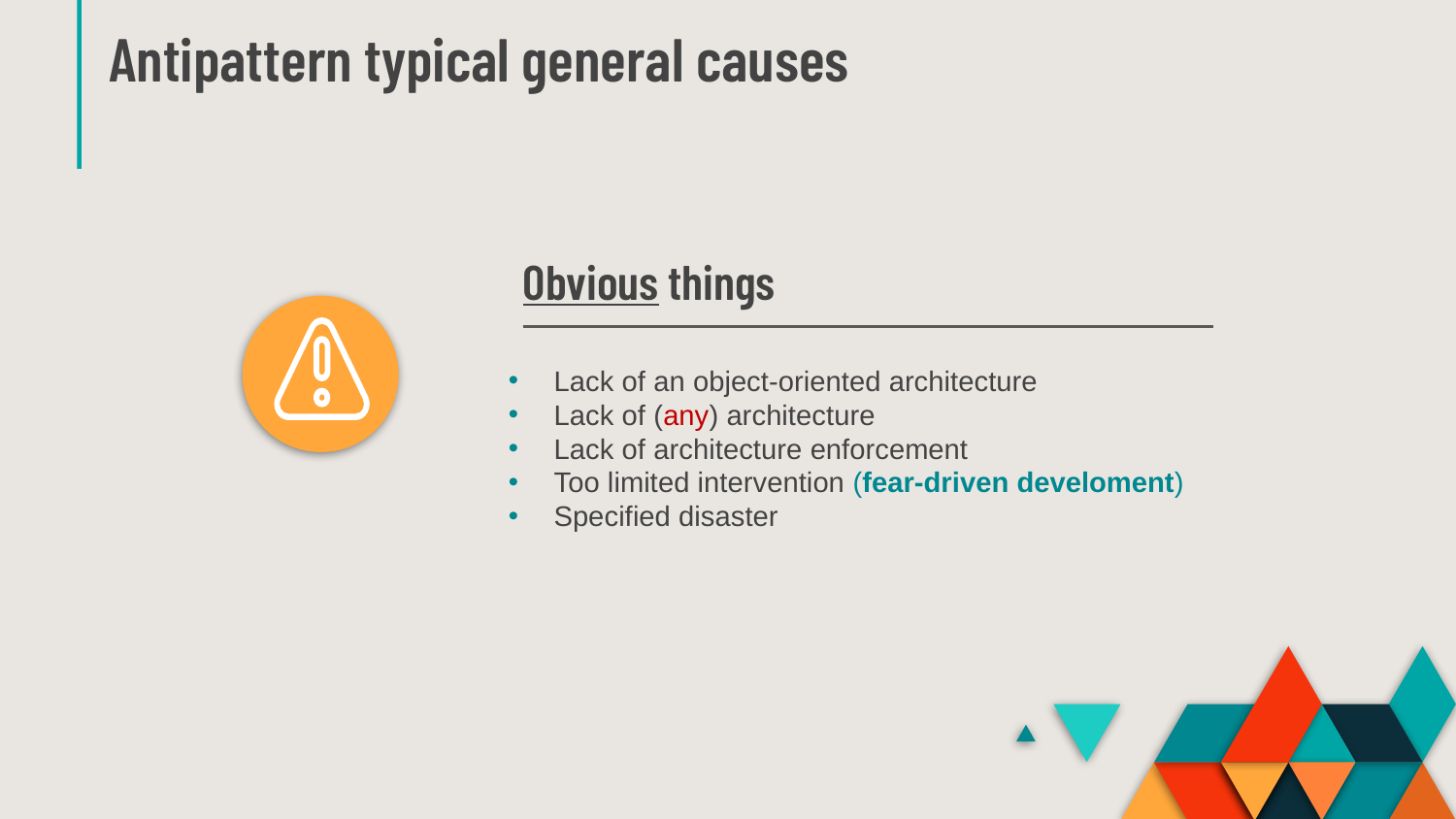

# Antipattern typical general causes
Obvious things

Lack of an object-oriented architecture
Lack of (any) architecture
Lack of architecture enforcement
Too limited intervention (fear-driven develoment)
Specified disaster